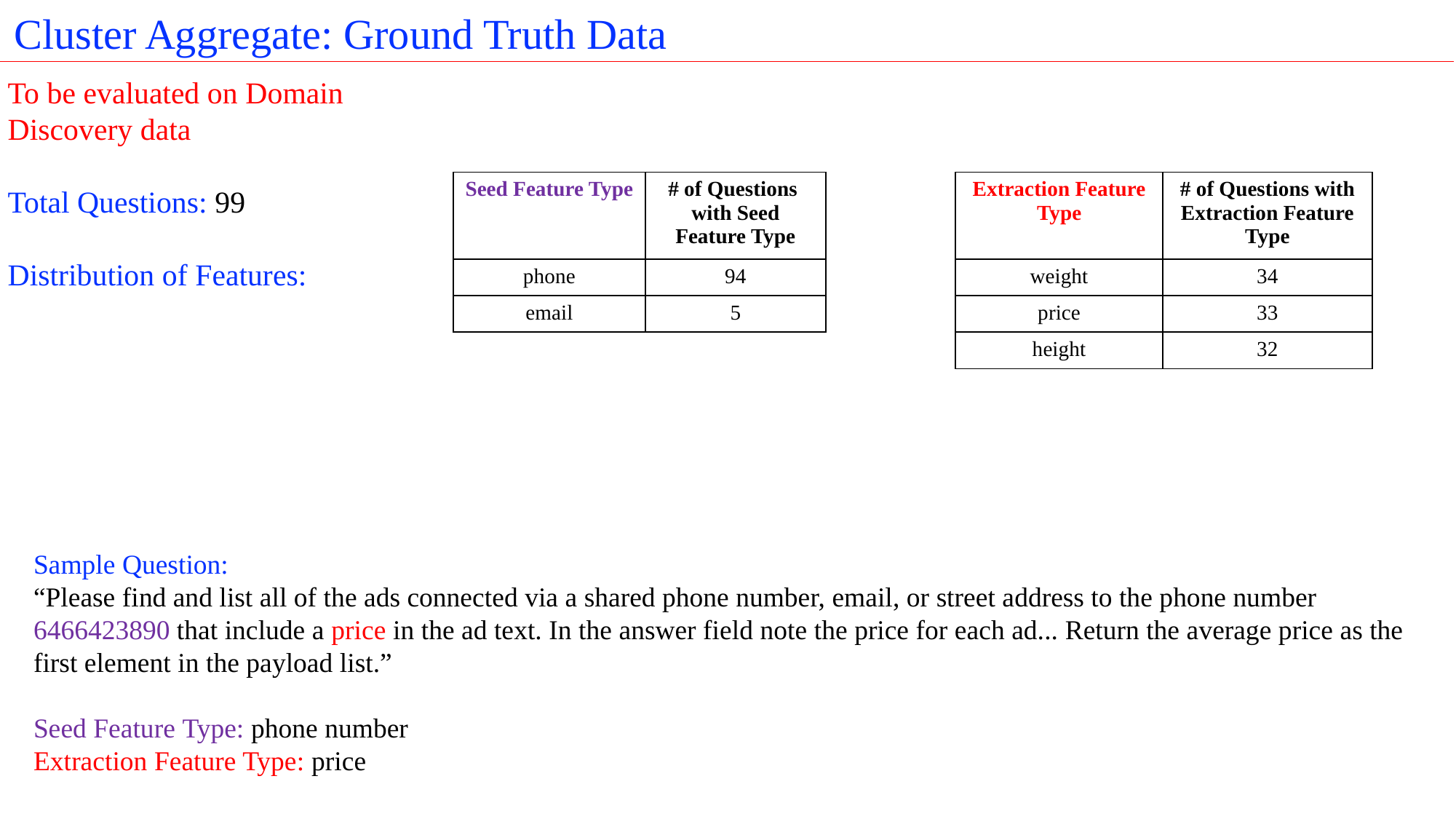

Cluster Aggregate: Ground Truth Data
To be evaluated on Domain Discovery data

Total Questions: 99

Distribution of Features:
| Seed Feature Type | # of Questions with Seed Feature Type |
| --- | --- |
| phone | 94 |
| email | 5 |
| Extraction Feature Type | # of Questions with Extraction Feature Type |
| --- | --- |
| weight | 34 |
| price | 33 |
| height | 32 |
Sample Question:
“Please find and list all of the ads connected via a shared phone number, email, or street address to the phone number 6466423890 that include a price in the ad text. In the answer field note the price for each ad... Return the average price as the first element in the payload list.”

Seed Feature Type: phone number
Extraction Feature Type: price